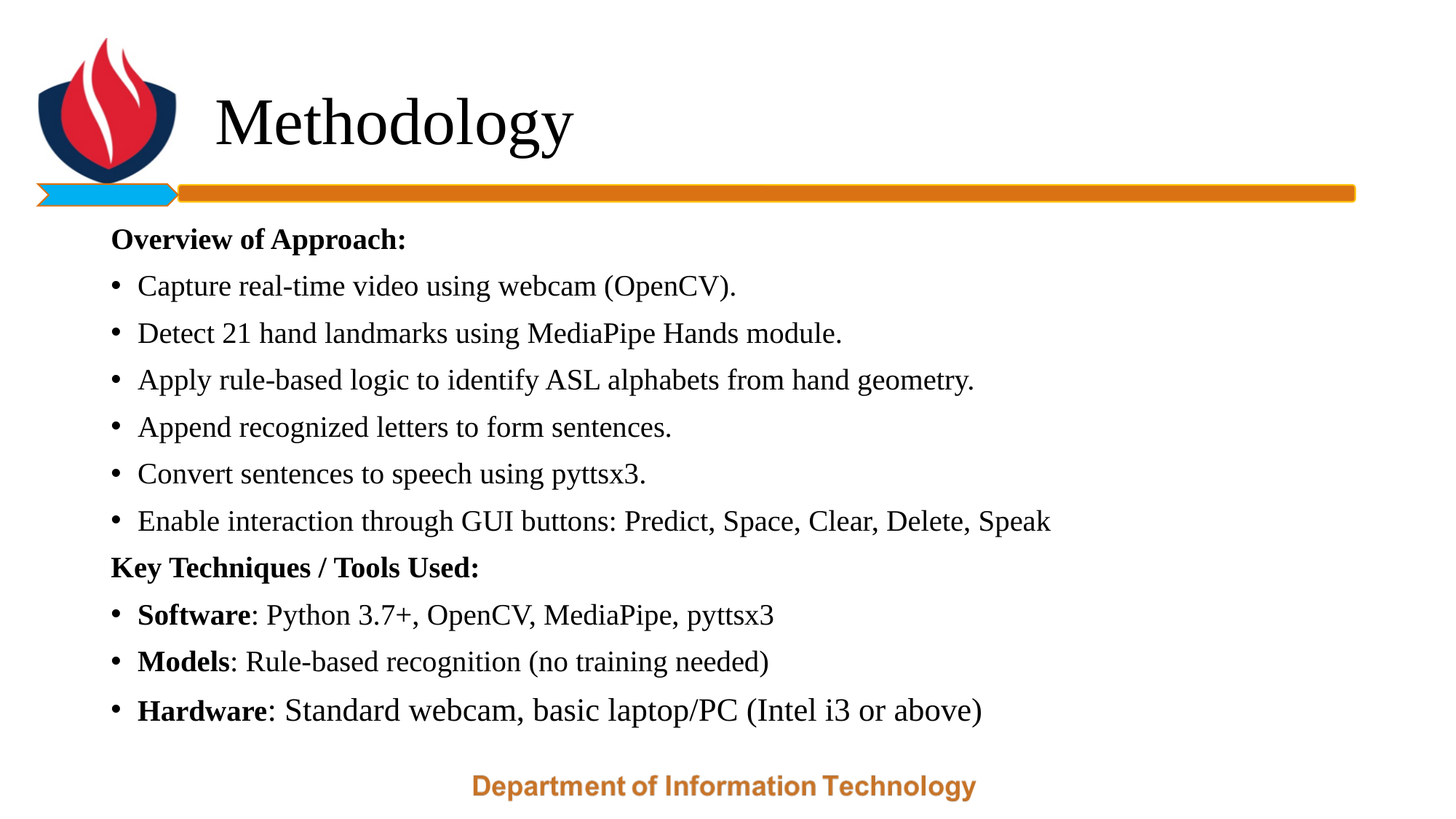

# Methodology
Overview of Approach:
Capture real-time video using webcam (OpenCV).
Detect 21 hand landmarks using MediaPipe Hands module.
Apply rule-based logic to identify ASL alphabets from hand geometry.
Append recognized letters to form sentences.
Convert sentences to speech using pyttsx3.
Enable interaction through GUI buttons: Predict, Space, Clear, Delete, Speak
Key Techniques / Tools Used:
Software: Python 3.7+, OpenCV, MediaPipe, pyttsx3
Models: Rule-based recognition (no training needed)
Hardware: Standard webcam, basic laptop/PC (Intel i3 or above)